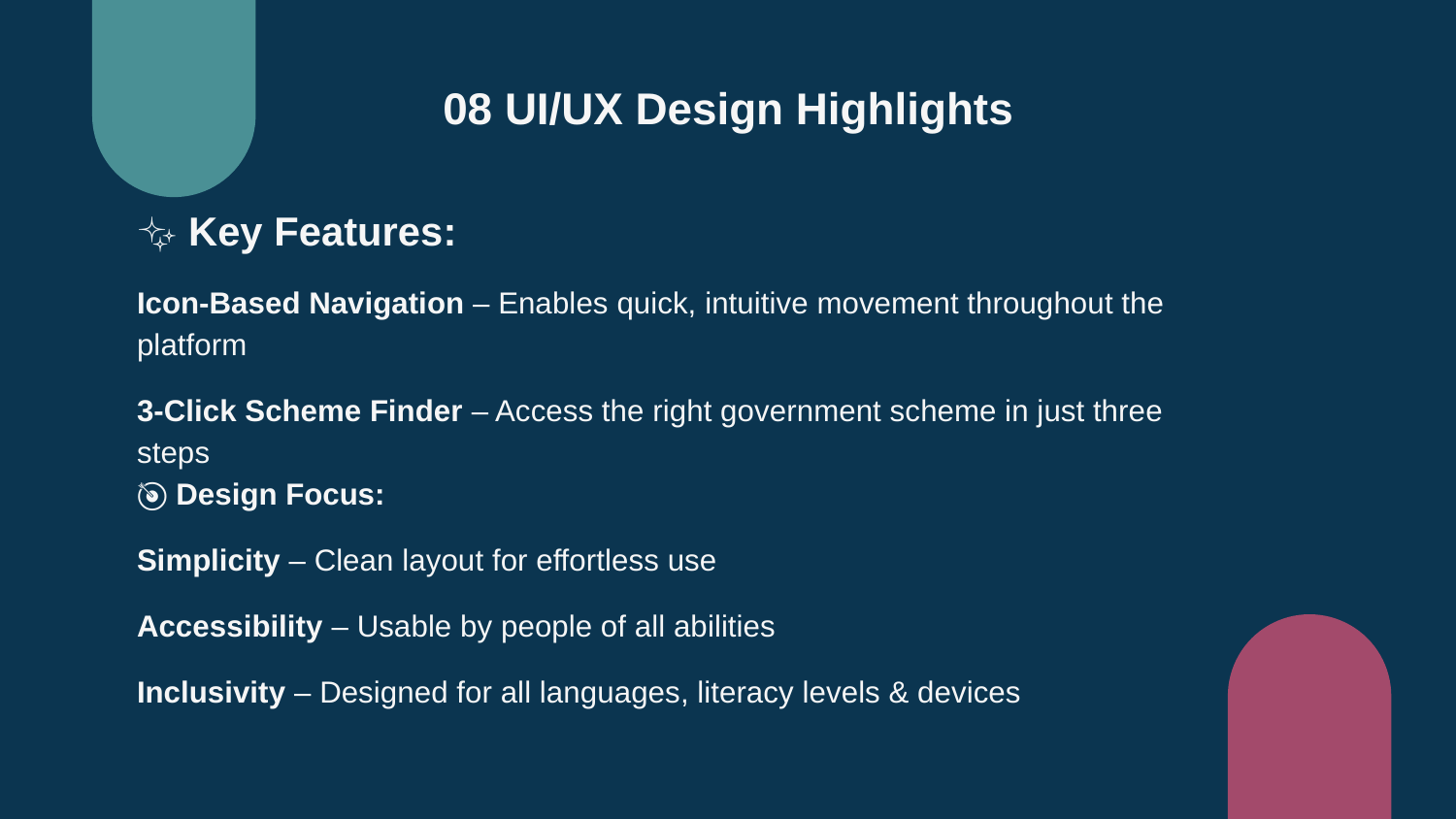

08 UI/UX Design Highlights
# ✨ Key Features:
Icon-Based Navigation – Enables quick, intuitive movement throughout the platform
3-Click Scheme Finder – Access the right government scheme in just three steps
🎯 Design Focus:
Simplicity – Clean layout for effortless use
Accessibility – Usable by people of all abilities
Inclusivity – Designed for all languages, literacy levels & devices